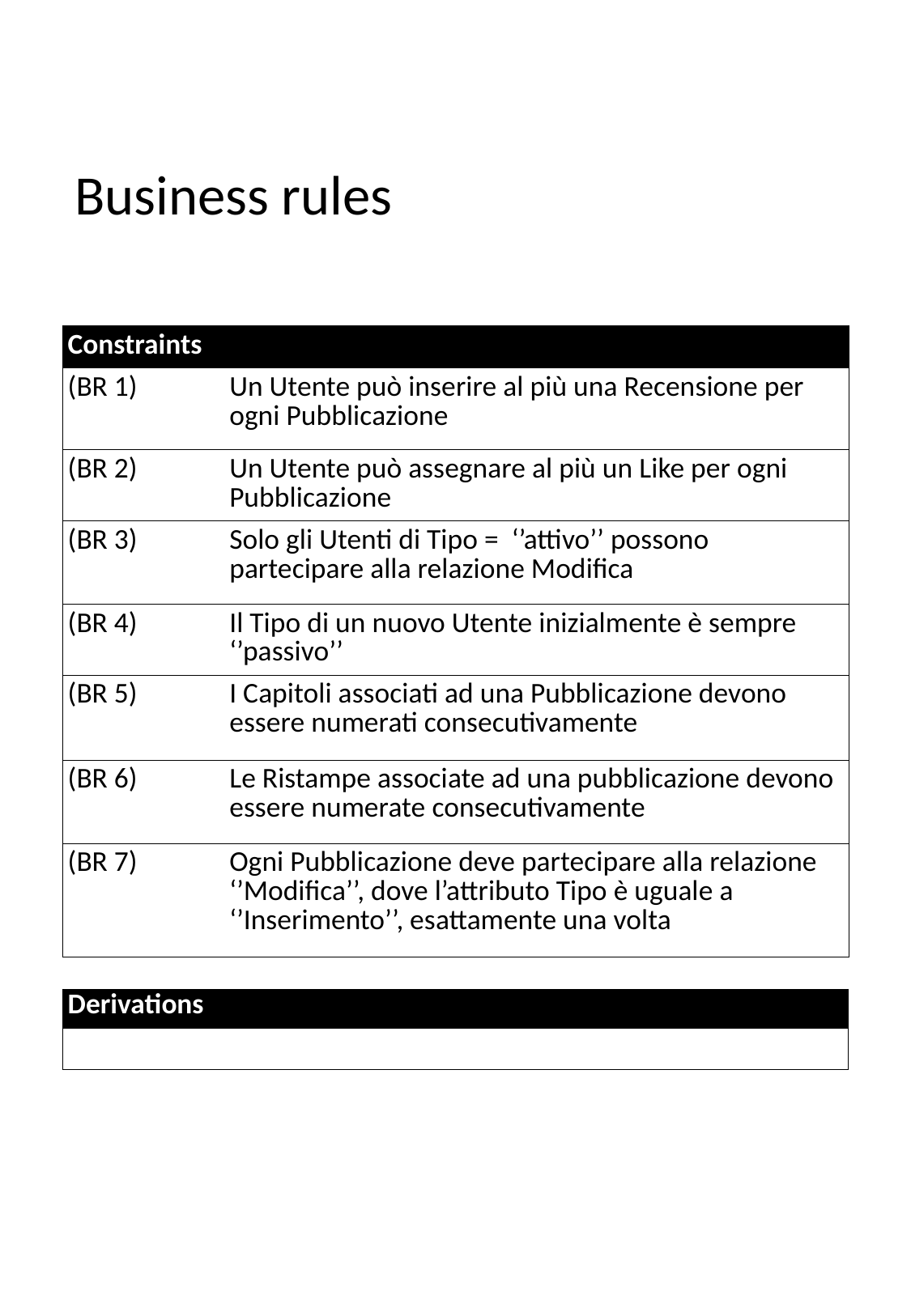

# Business rules
| Constraints |  |
| --- | --- |
| (BR 1) | Un Utente può inserire al più una Recensione per ogni Pubblicazione |
| (BR 2) | Un Utente può assegnare al più un Like per ogni Pubblicazione |
| (BR 3) | Solo gli Utenti di Tipo = ‘’attivo’’ possono partecipare alla relazione Modifica |
| (BR 4) | Il Tipo di un nuovo Utente inizialmente è sempre ‘’passivo’’ |
| (BR 5) | I Capitoli associati ad una Pubblicazione devono essere numerati consecutivamente |
| (BR 6) | Le Ristampe associate ad una pubblicazione devono essere numerate consecutivamente |
| (BR 7) | Ogni Pubblicazione deve partecipare alla relazione ‘’Modifica’’, dove l’attributo Tipo è uguale a ‘’Inserimento’’, esattamente una volta |
| Derivations |  |
| --- | --- |
|  |  |